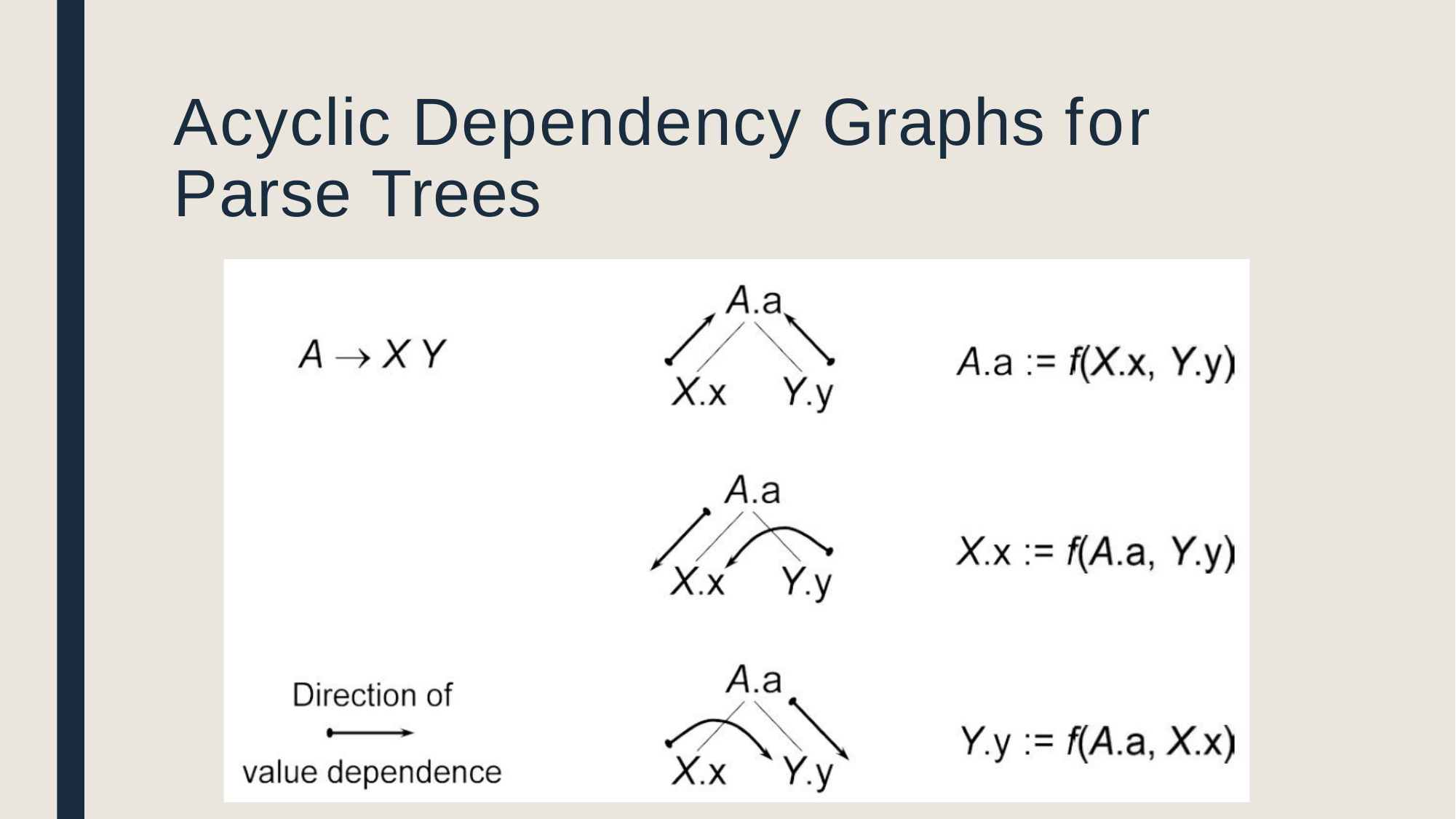

# Acyclic Dependency Graphs for  Parse Trees